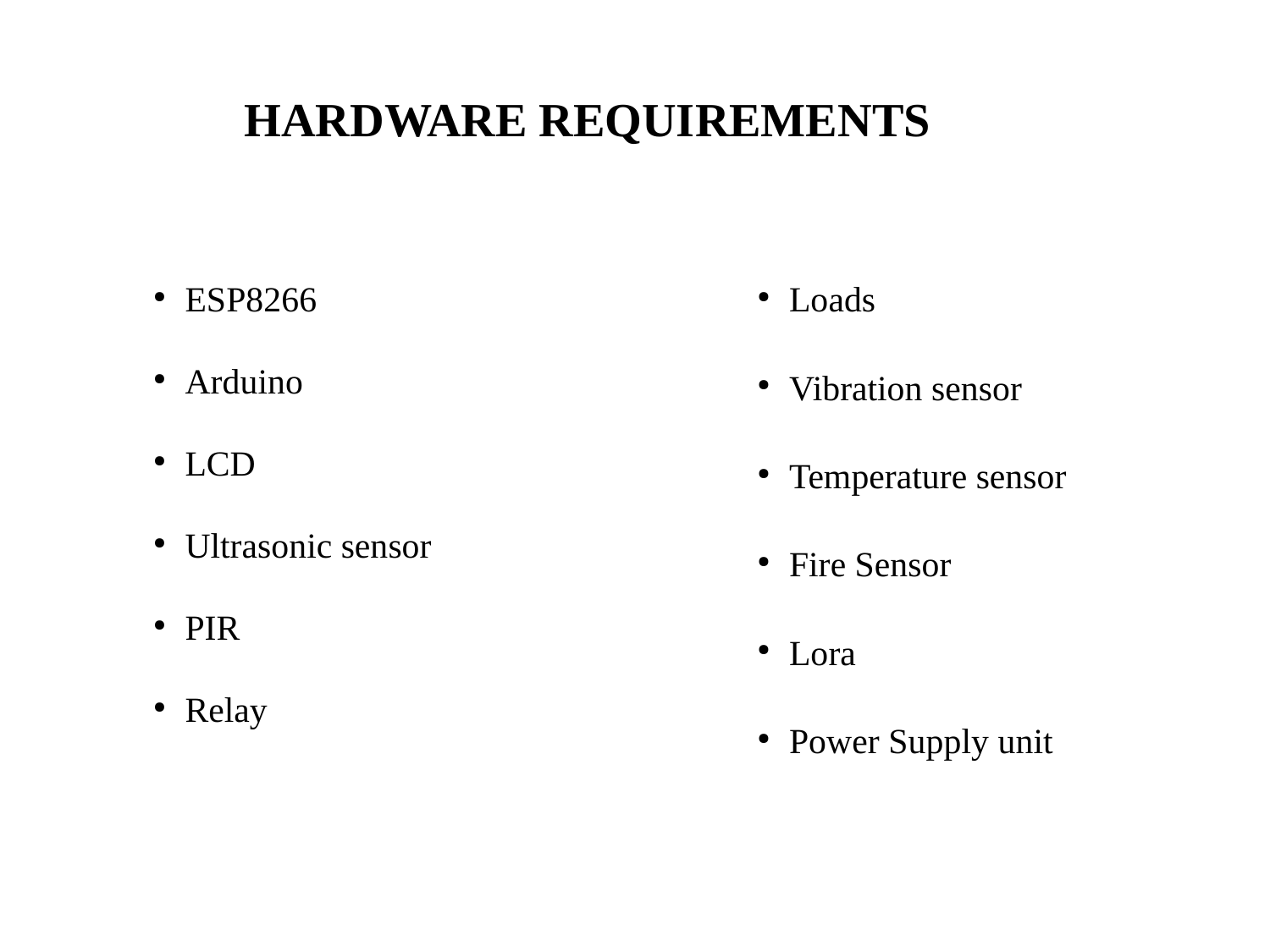

HARDWARE REQUIREMENTS
ESP8266
Arduino
LCD
Ultrasonic sensor
PIR
Relay
Loads
Vibration sensor
Temperature sensor
Fire Sensor
Lora
Power Supply unit